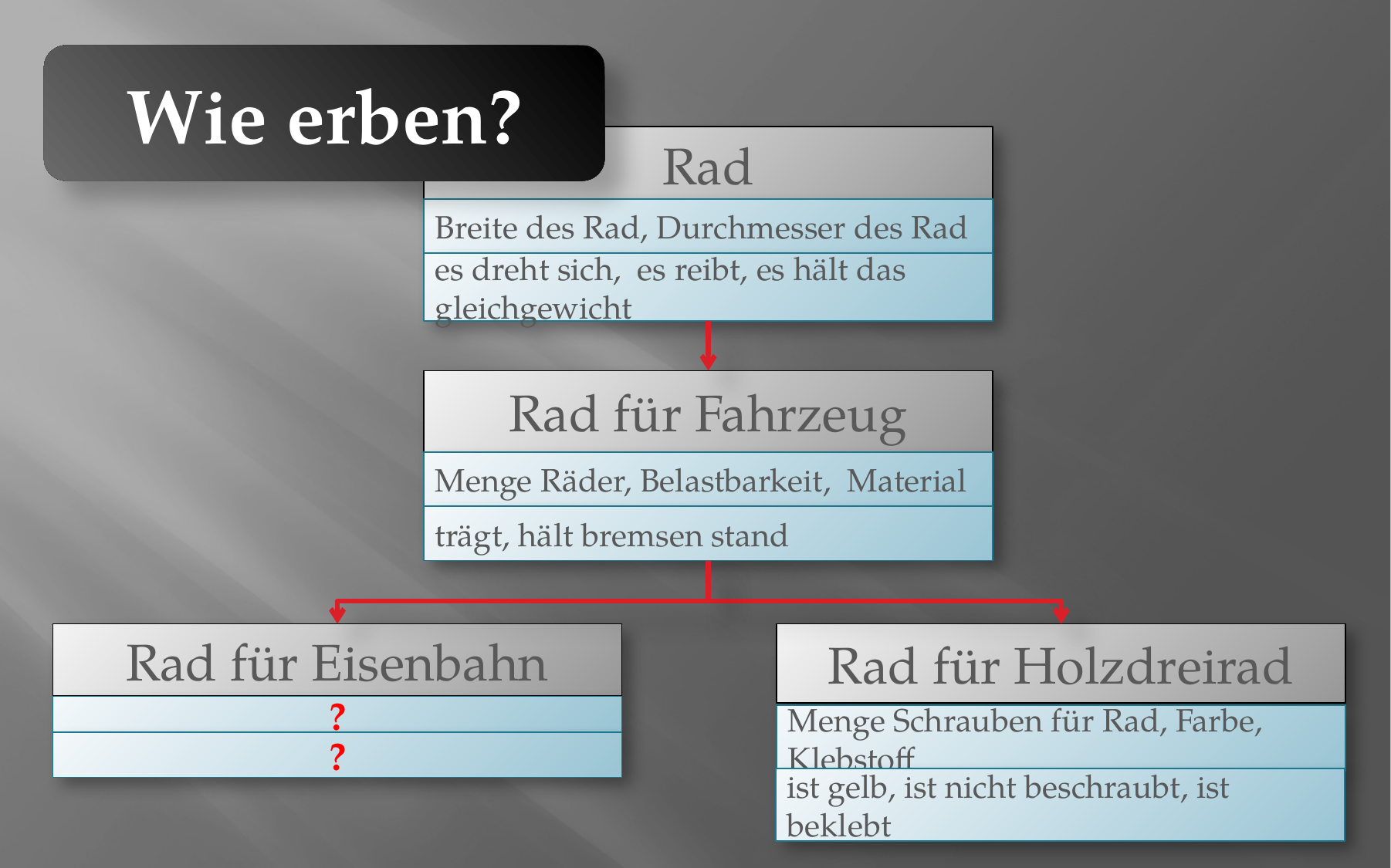

Wie erben?
Rad
Breite des Rad, Durchmesser des Rad
es dreht sich,  es reibt, es hält das gleichgewicht
Rad für Fahrzeug
Menge Räder, Belastbarkeit,  Material
trägt, hält bremsen stand
Rad für Eisenbahn
Rad für Holzdreirad
?
Menge Schrauben für Rad, Farbe, Klebstoff
?
ist gelb, ist nicht beschraubt, ist beklebt